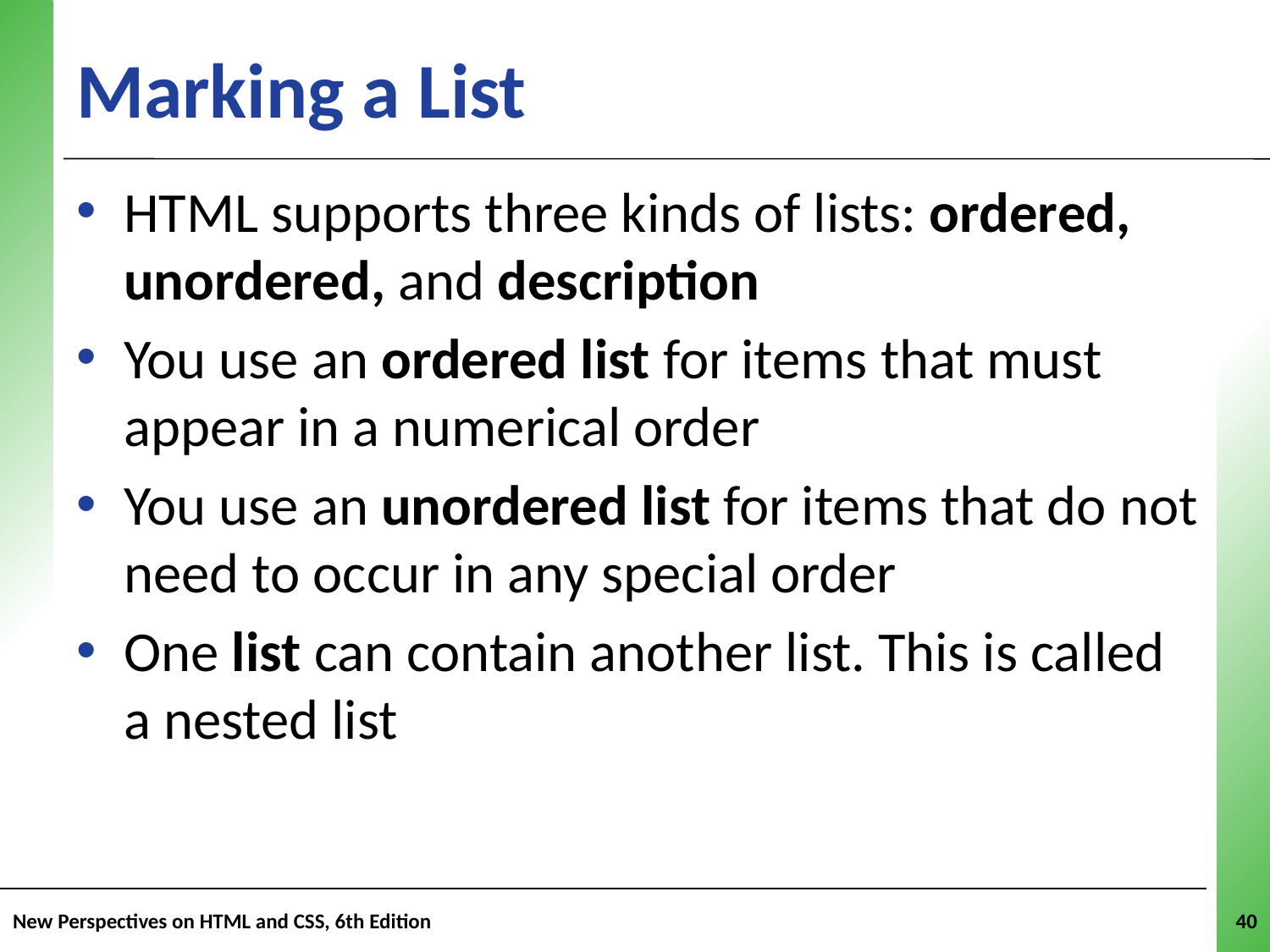

# Marking a List
HTML supports three kinds of lists: ordered, unordered, and description
You use an ordered list for items that must appear in a numerical order
You use an unordered list for items that do not need to occur in any special order
One list can contain another list. This is called a nested list
New Perspectives on HTML and CSS, 6th Edition
40